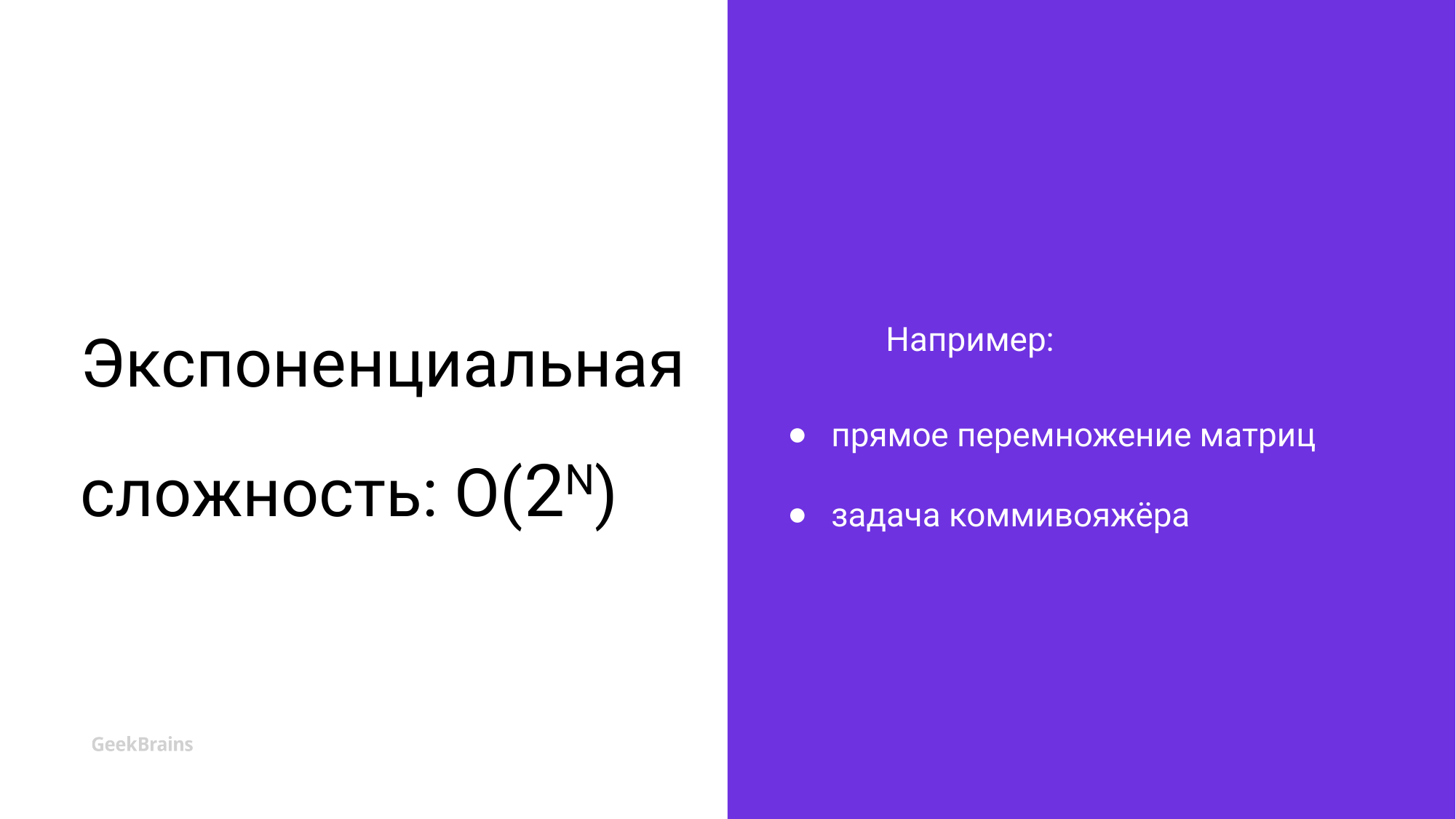

# Экспоненциальная сложность: O(2N)
Например:
прямое перемножение матриц
задача коммивояжёра